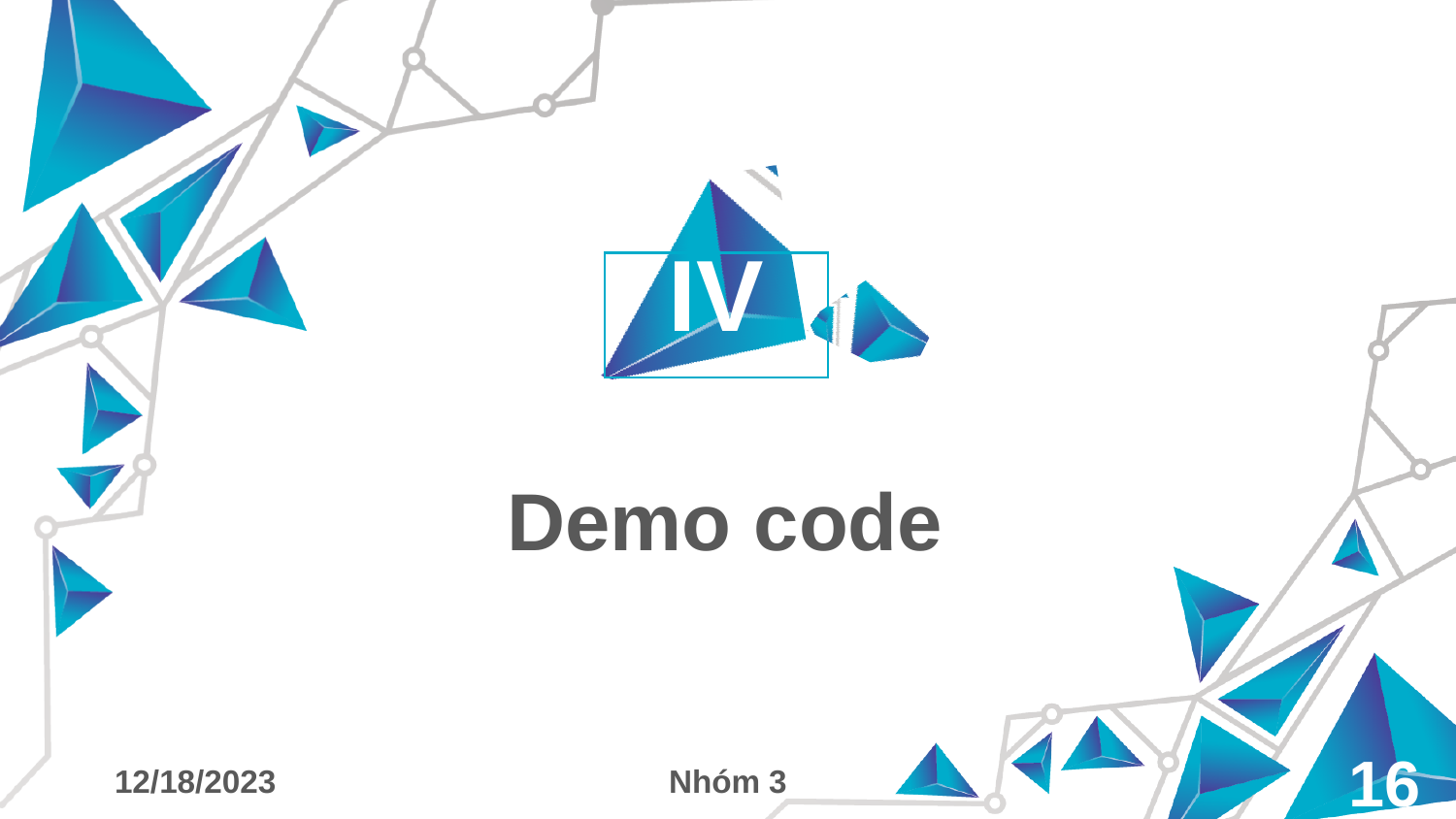

IV
Demo code
12/18/2023
Nhóm 3
16